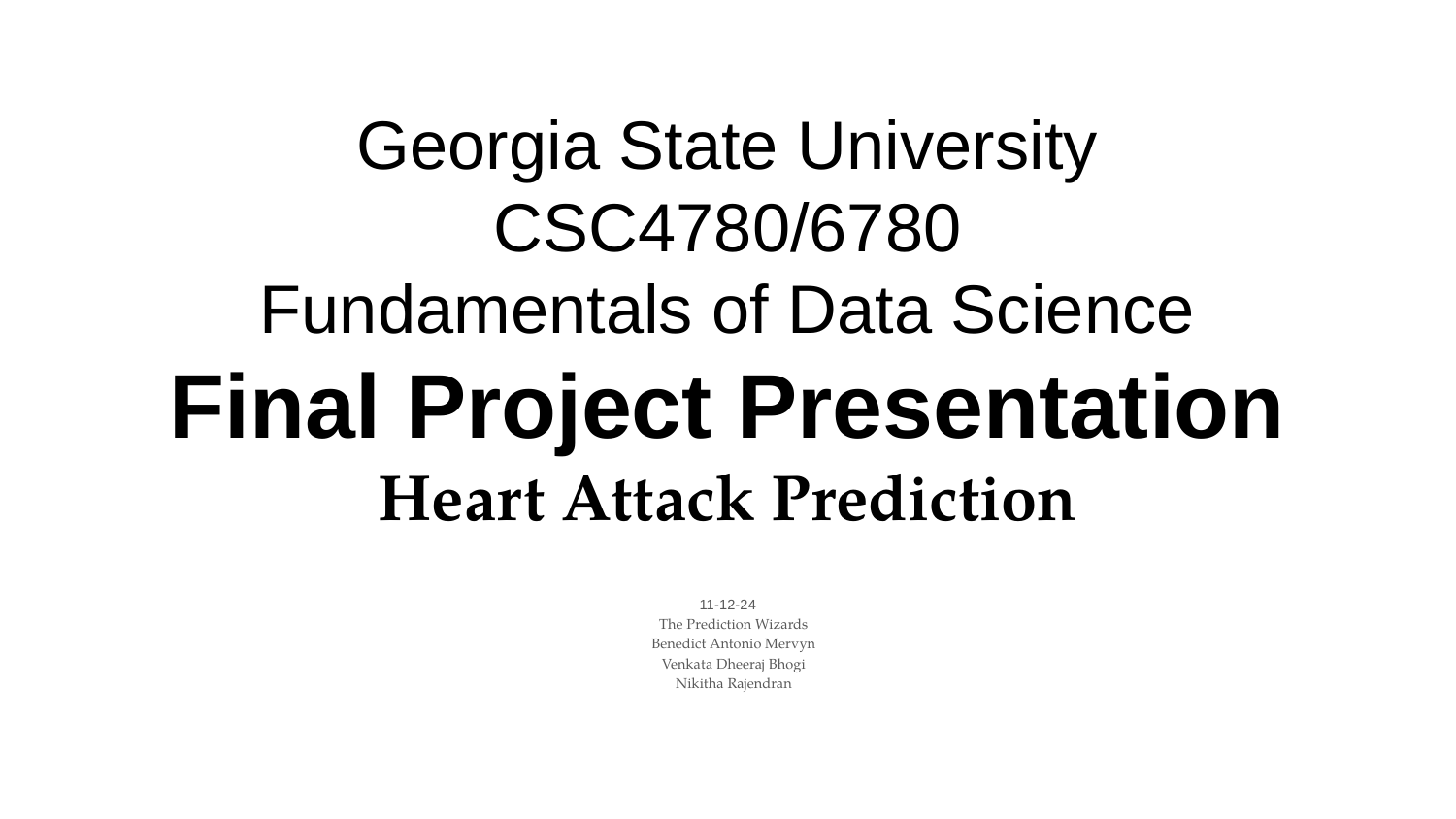

# Georgia State University
CSC4780/6780
Fundamentals of Data Science
Final Project Presentation
Heart Attack Prediction
11-12-24
The Prediction Wizards
Benedict Antonio Mervyn
Venkata Dheeraj Bhogi
Nikitha Rajendran